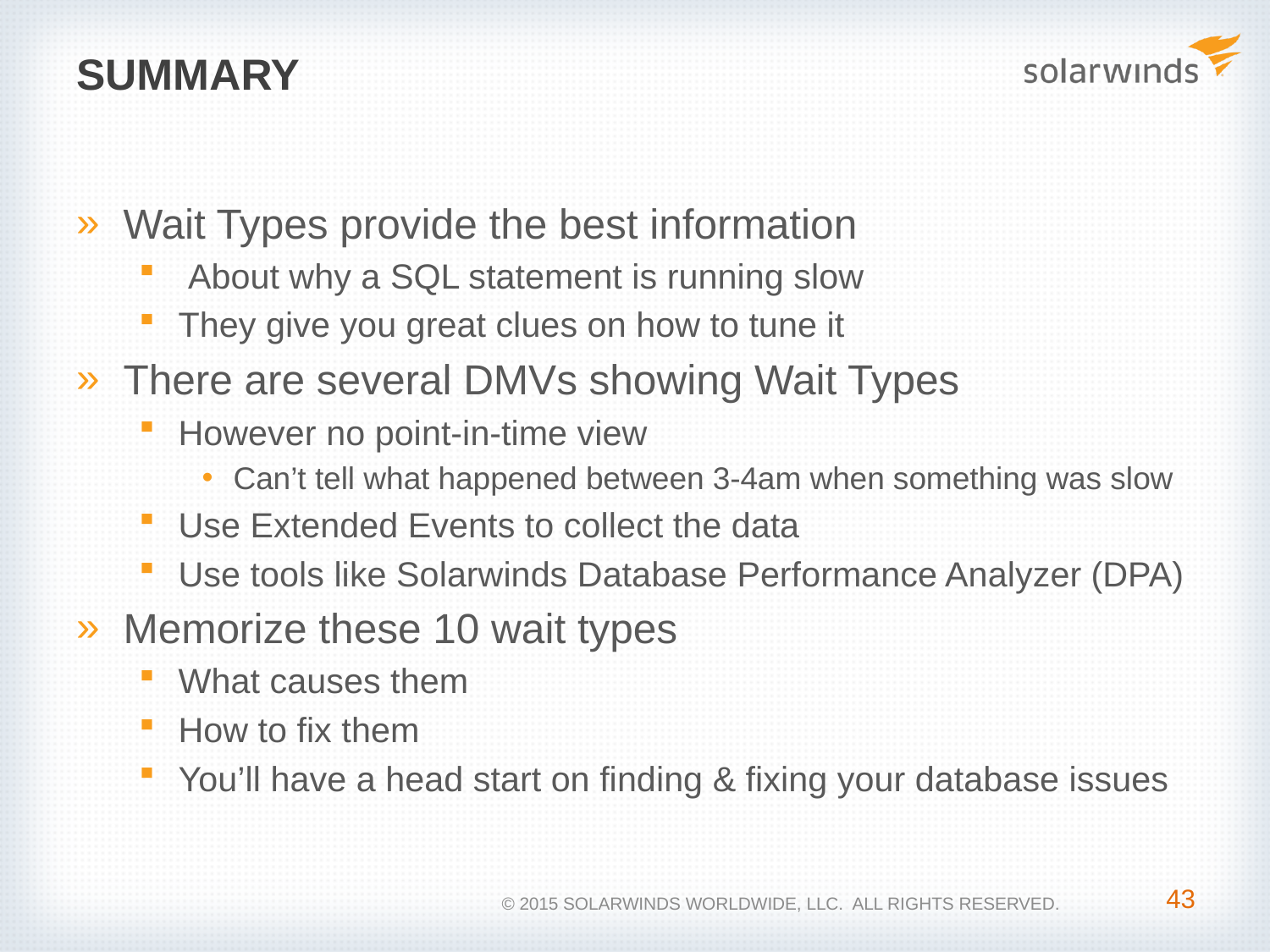

# Summary
Wait Types provide the best information
 About why a SQL statement is running slow
They give you great clues on how to tune it
There are several DMVs showing Wait Types
However no point-in-time view
Can’t tell what happened between 3-4am when something was slow
Use Extended Events to collect the data
Use tools like Solarwinds Database Performance Analyzer (DPA)
Memorize these 10 wait types
What causes them
How to fix them
You’ll have a head start on finding & fixing your database issues
43